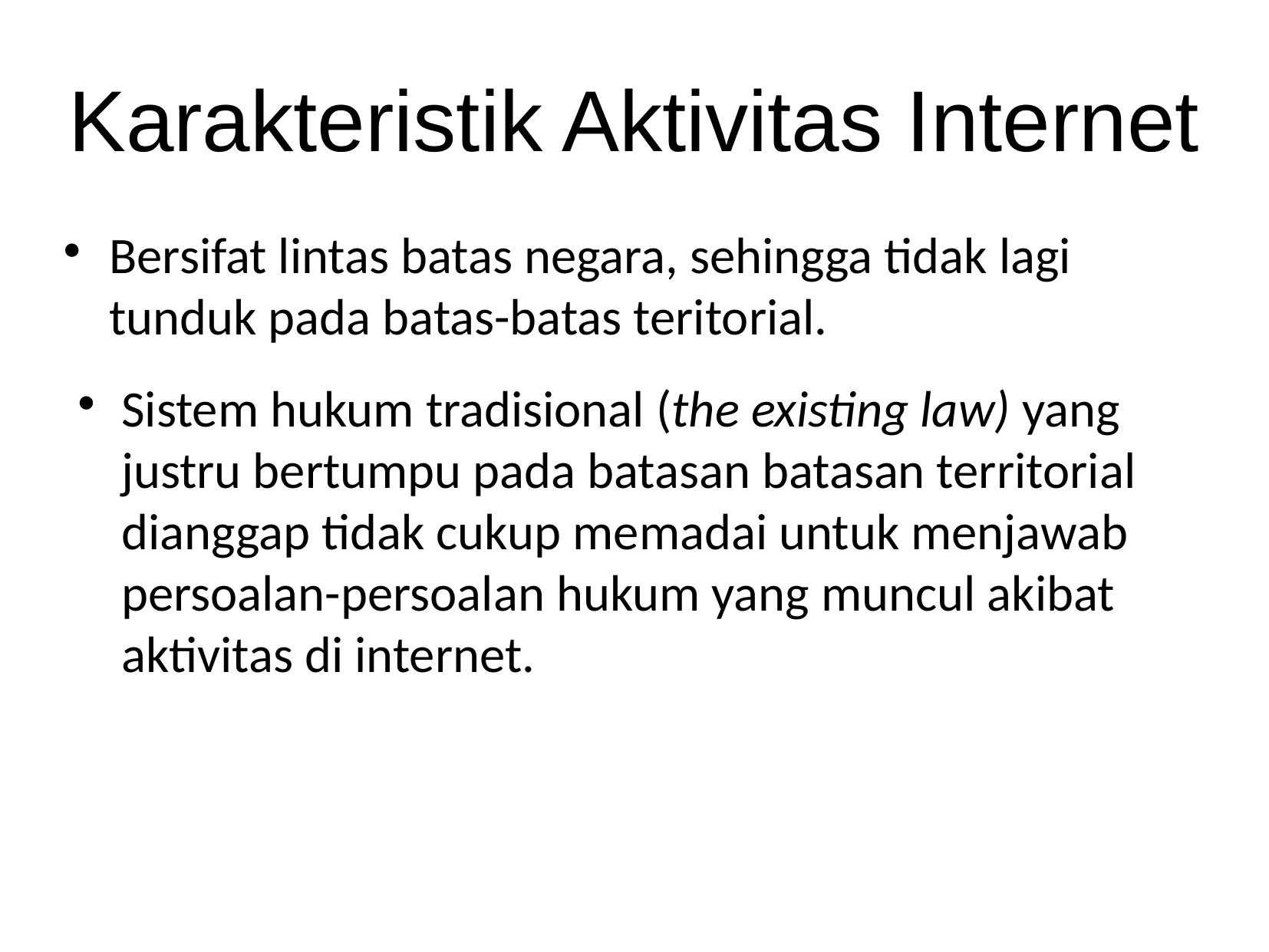

Karakteristik Aktivitas Internet
Bersifat lintas batas negara, sehingga tidak lagi tunduk pada batas-batas teritorial.
Sistem hukum tradisional (the existing law) yang justru bertumpu pada batasan batasan territorial dianggap tidak cukup memadai untuk menjawab persoalan-persoalan hukum yang muncul akibat aktivitas di internet.